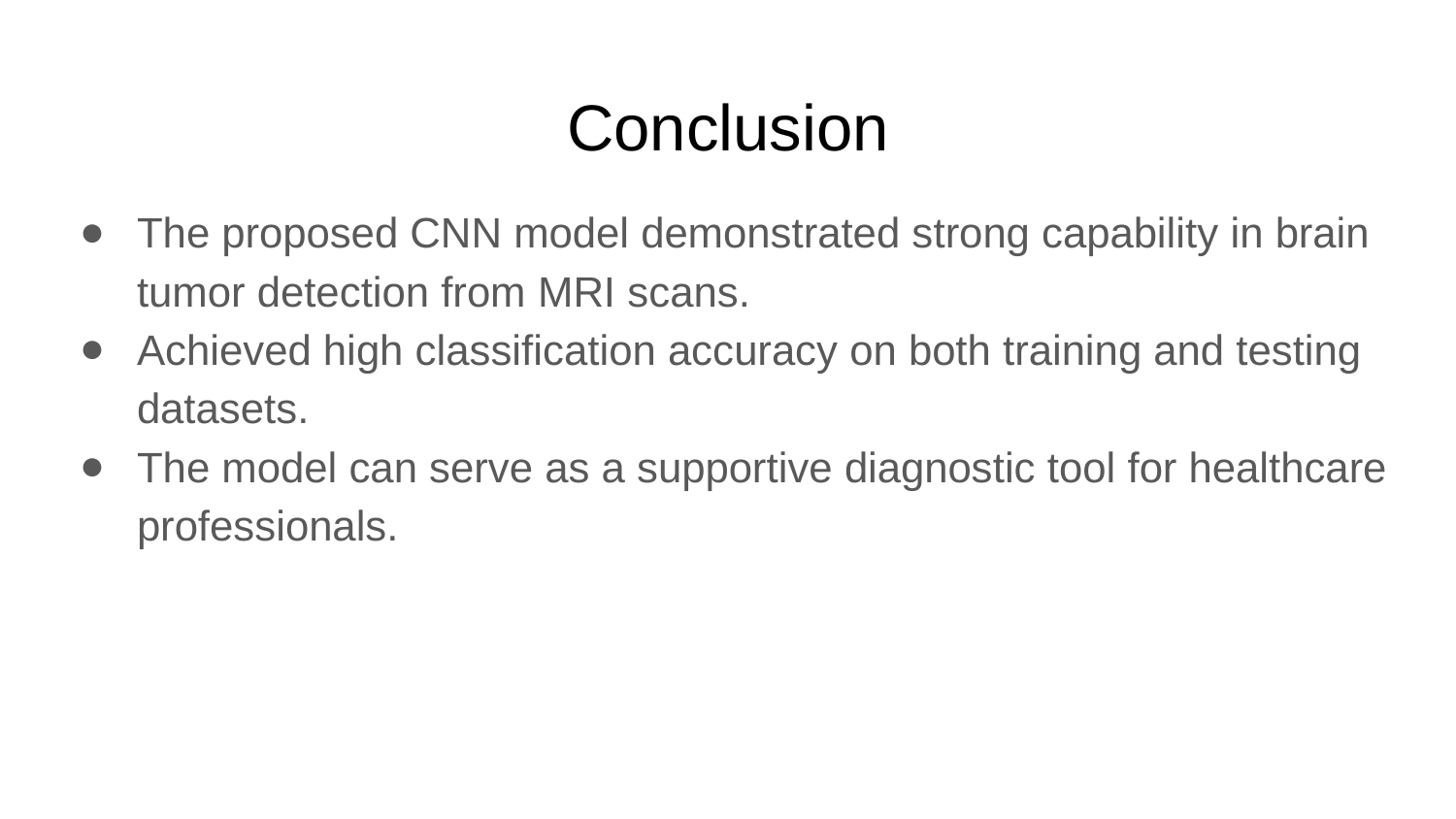

# Conclusion
The proposed CNN model demonstrated strong capability in brain tumor detection from MRI scans.
Achieved high classification accuracy on both training and testing datasets.
The model can serve as a supportive diagnostic tool for healthcare professionals.